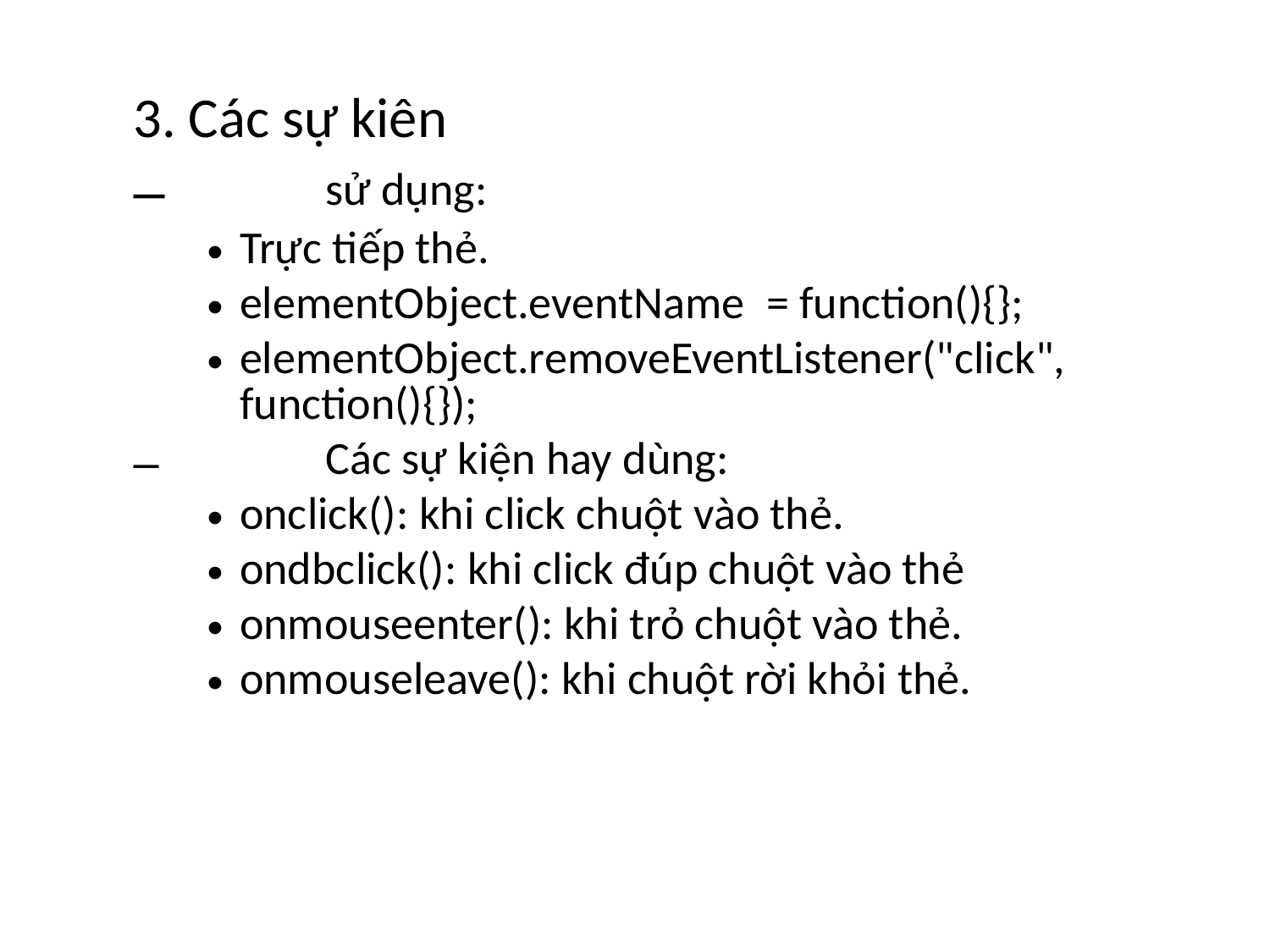

3. Các sự kiên
	sử dụng:
Trực tiếp thẻ.
elementObject.eventName  = function(){};
elementObject.removeEventListener("click", function(){});
	Các sự kiện hay dùng:
onclick(): khi click chuột vào thẻ.
ondbclick(): khi click đúp chuột vào thẻ
onmouseenter(): khi trỏ chuột vào thẻ.
onmouseleave(): khi chuột rời khỏi thẻ.